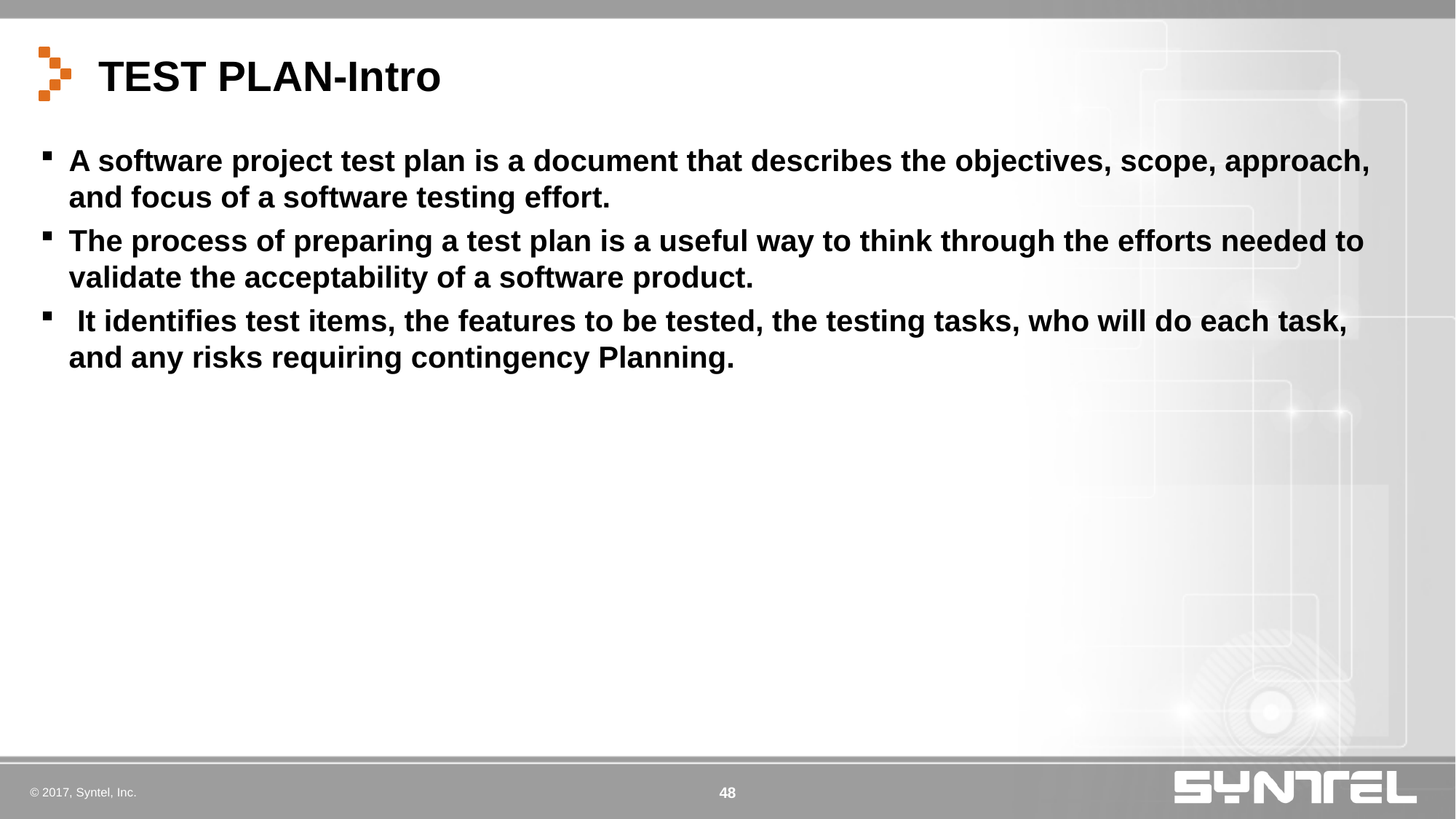

# TEST PLAN-Intro
A software project test plan is a document that describes the objectives, scope, approach, and focus of a software testing effort.
The process of preparing a test plan is a useful way to think through the efforts needed to validate the acceptability of a software product.
 It identifies test items, the features to be tested, the testing tasks, who will do each task, and any risks requiring contingency Planning.